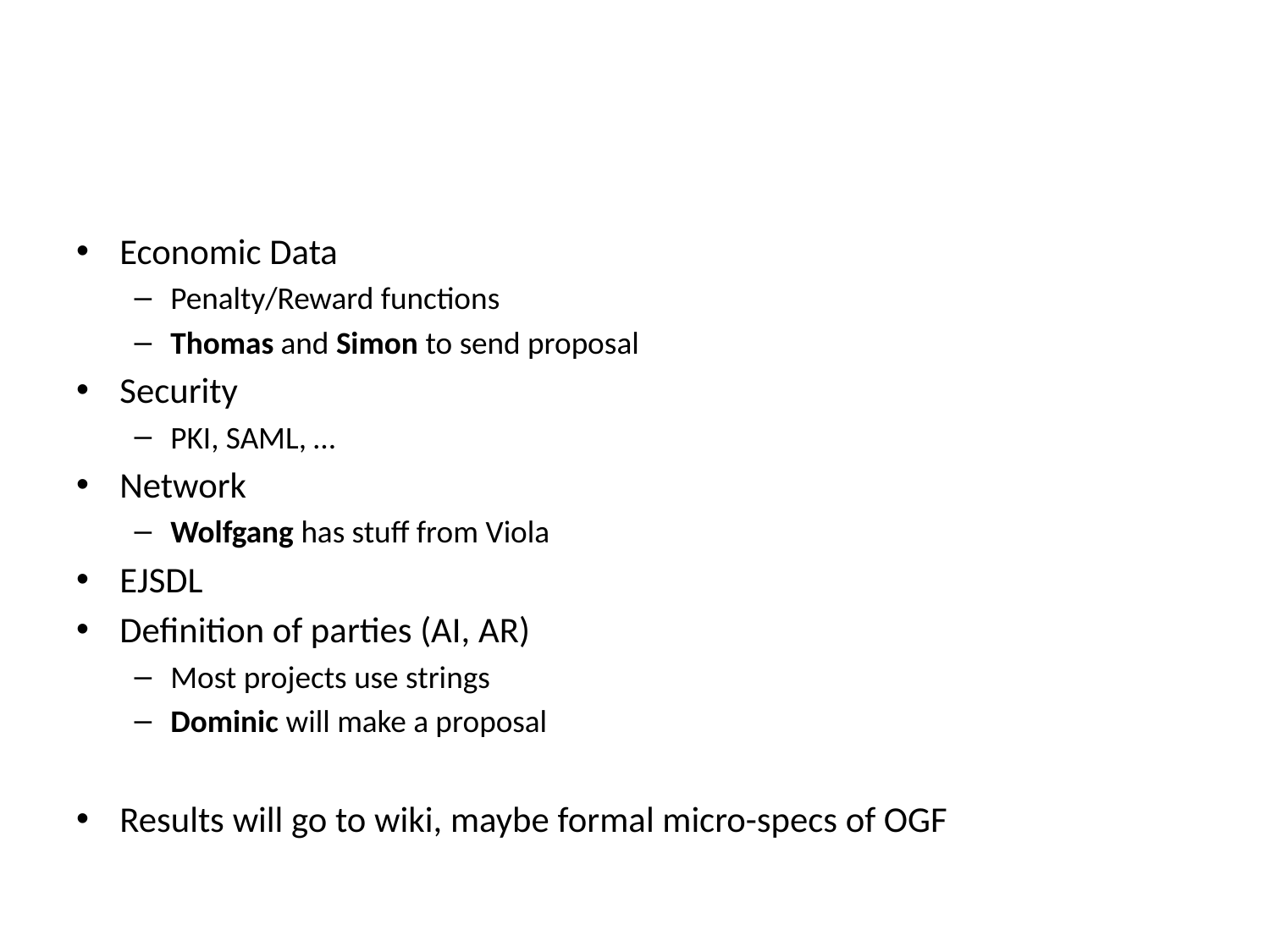

#
Economic Data
Penalty/Reward functions
Thomas and Simon to send proposal
Security
PKI, SAML, …
Network
Wolfgang has stuff from Viola
EJSDL
Definition of parties (AI, AR)
Most projects use strings
Dominic will make a proposal

Results will go to wiki, maybe formal micro-specs of OGF